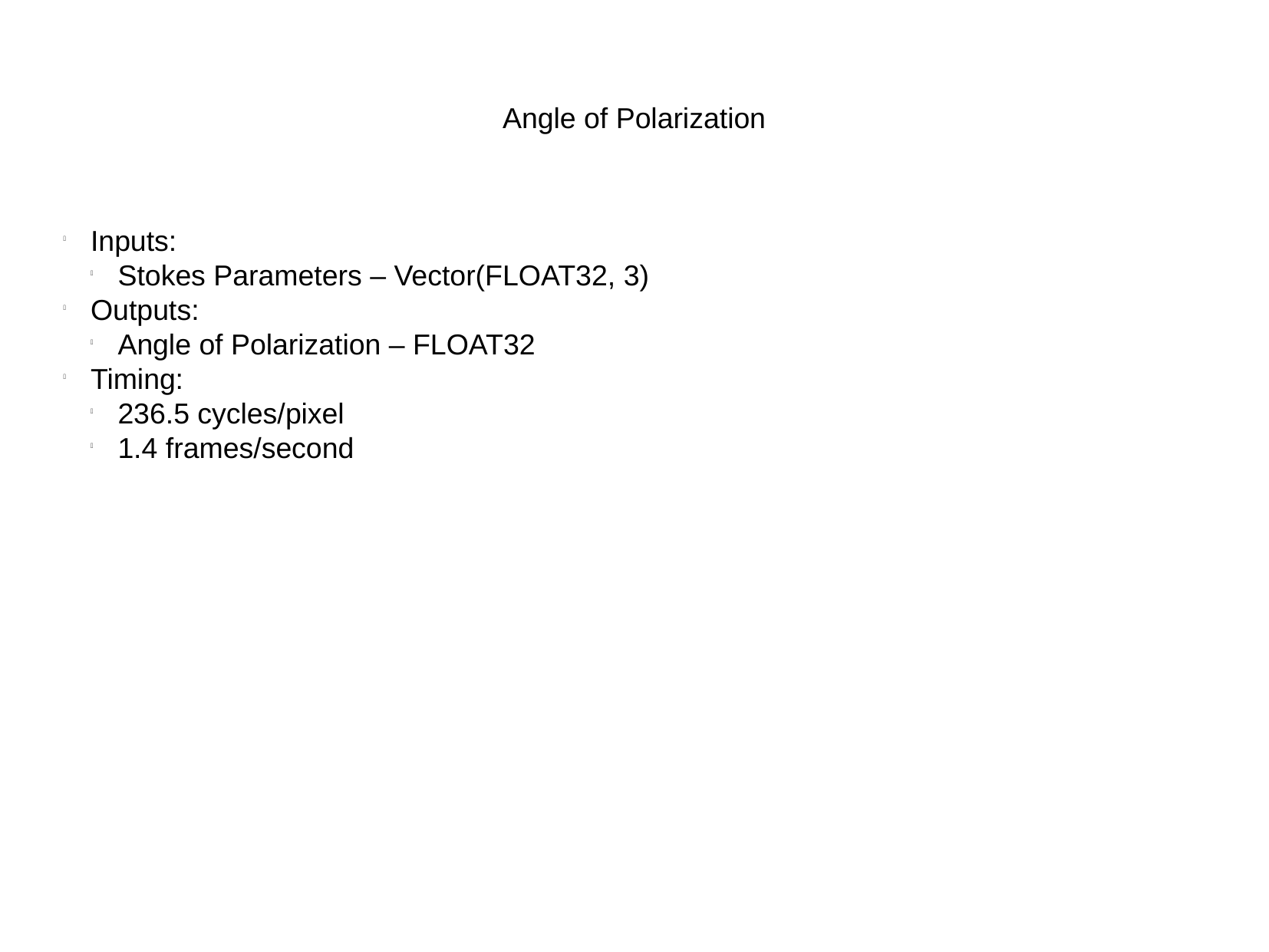

Angle of Polarization
Inputs:
Stokes Parameters – Vector(FLOAT32, 3)
Outputs:
Angle of Polarization – FLOAT32
Timing:
236.5 cycles/pixel
1.4 frames/second